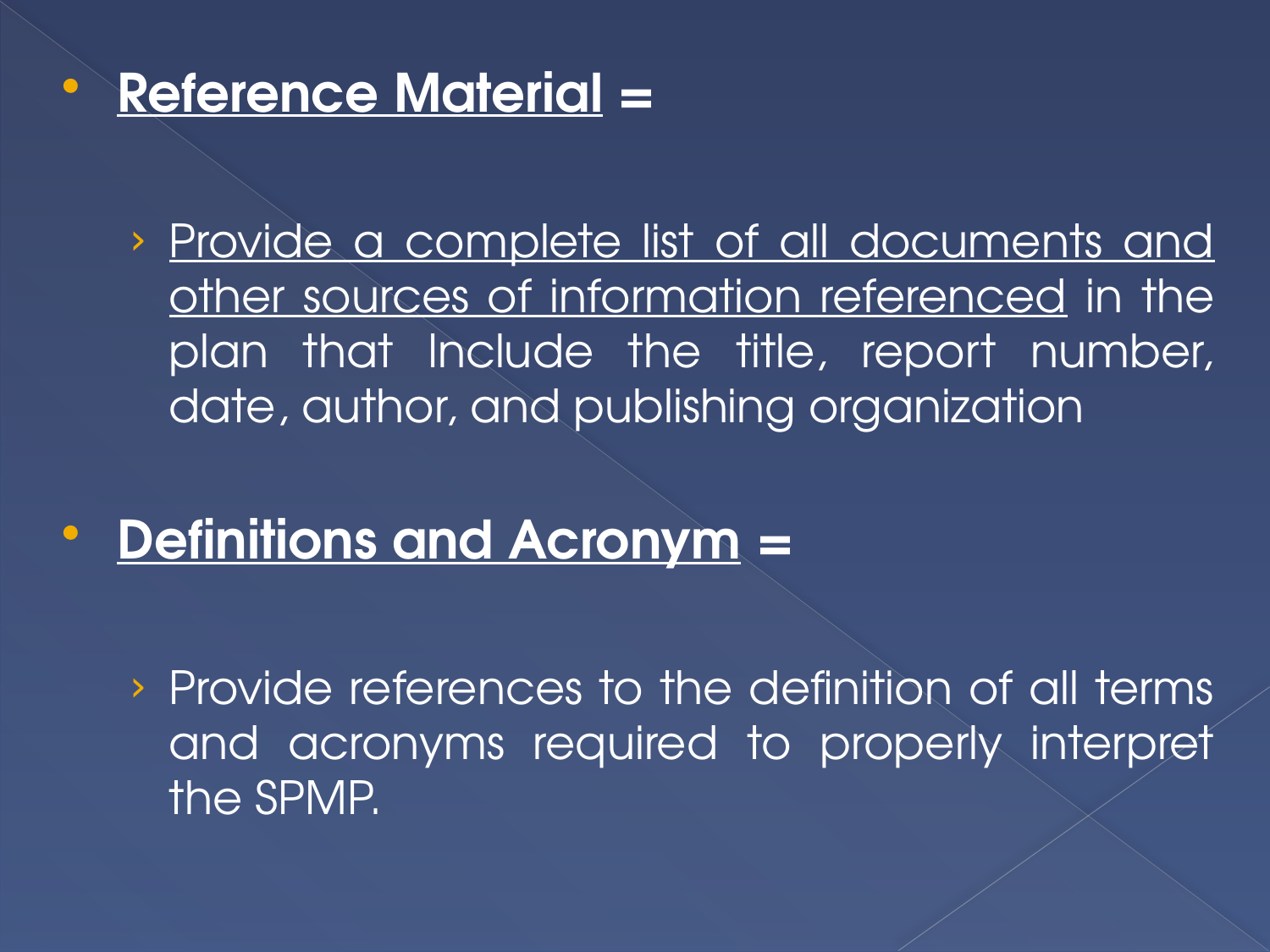

Reference Material =

Provide a complete list of all documents and other sources of information referenced in the plan that Include the title, report number, date, author, and publishing organization

Definitions and Acronym =

Provide references to the definition of all terms and acronyms required to properly interpret the SPMP.